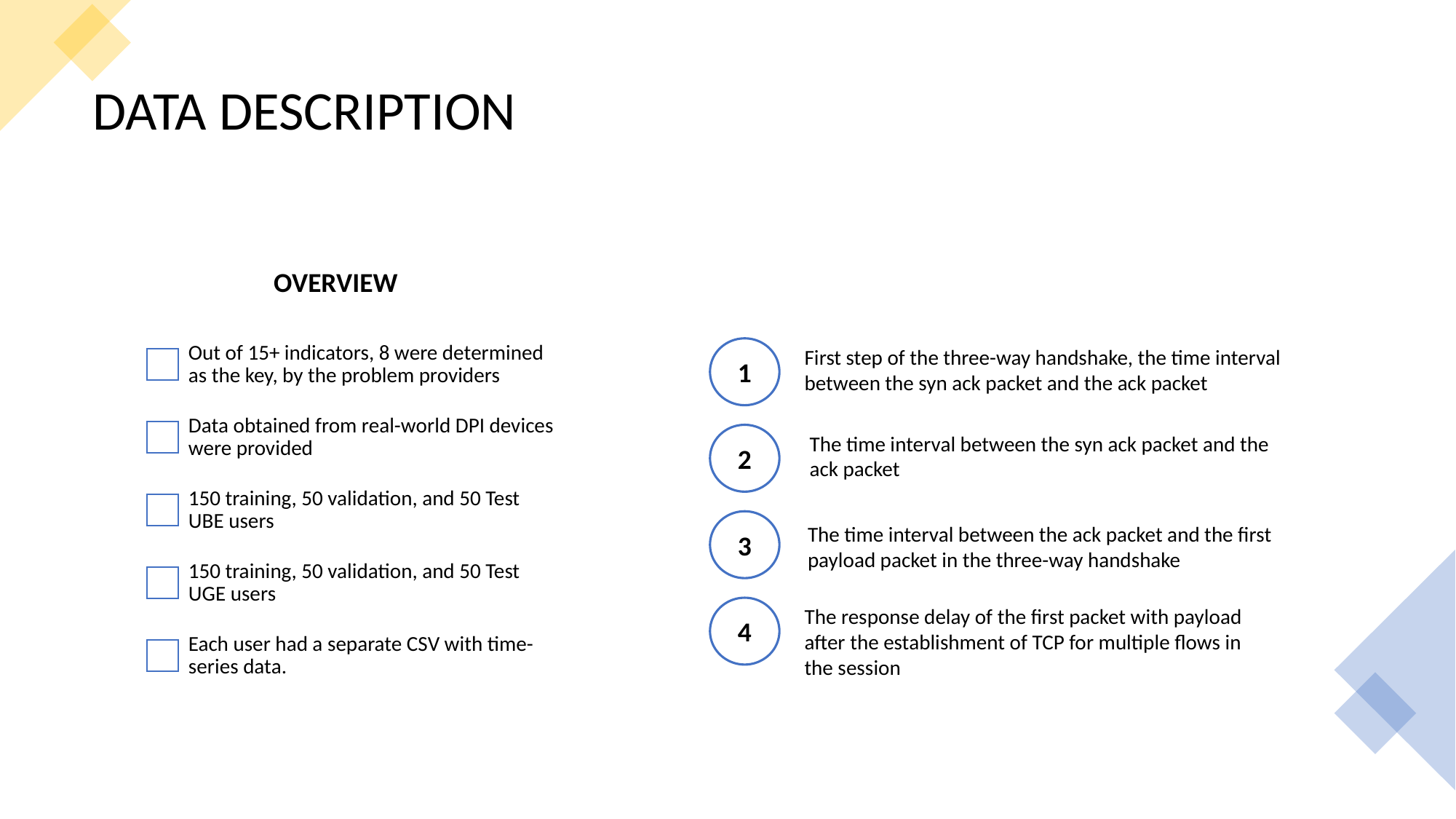

# DATA DESCRIPTION
OVERVIEW
Out of 15+ indicators, 8 were determined as the key, by the problem providers

Data obtained from real-world DPI devices were provided

150 training, 50 validation, and 50 Test UBE users

150 training, 50 validation, and 50 Test UGE users

Each user had a separate CSV with time-series data.

1
First step of the three-way handshake, the time interval between the syn ack packet and the ack packet
2
The time interval between the syn ack packet and the ack packet
3
The time interval between the ack packet and the first payload packet in the three-way handshake

4
The response delay of the first packet with payload after the establishment of TCP for multiple flows in the session